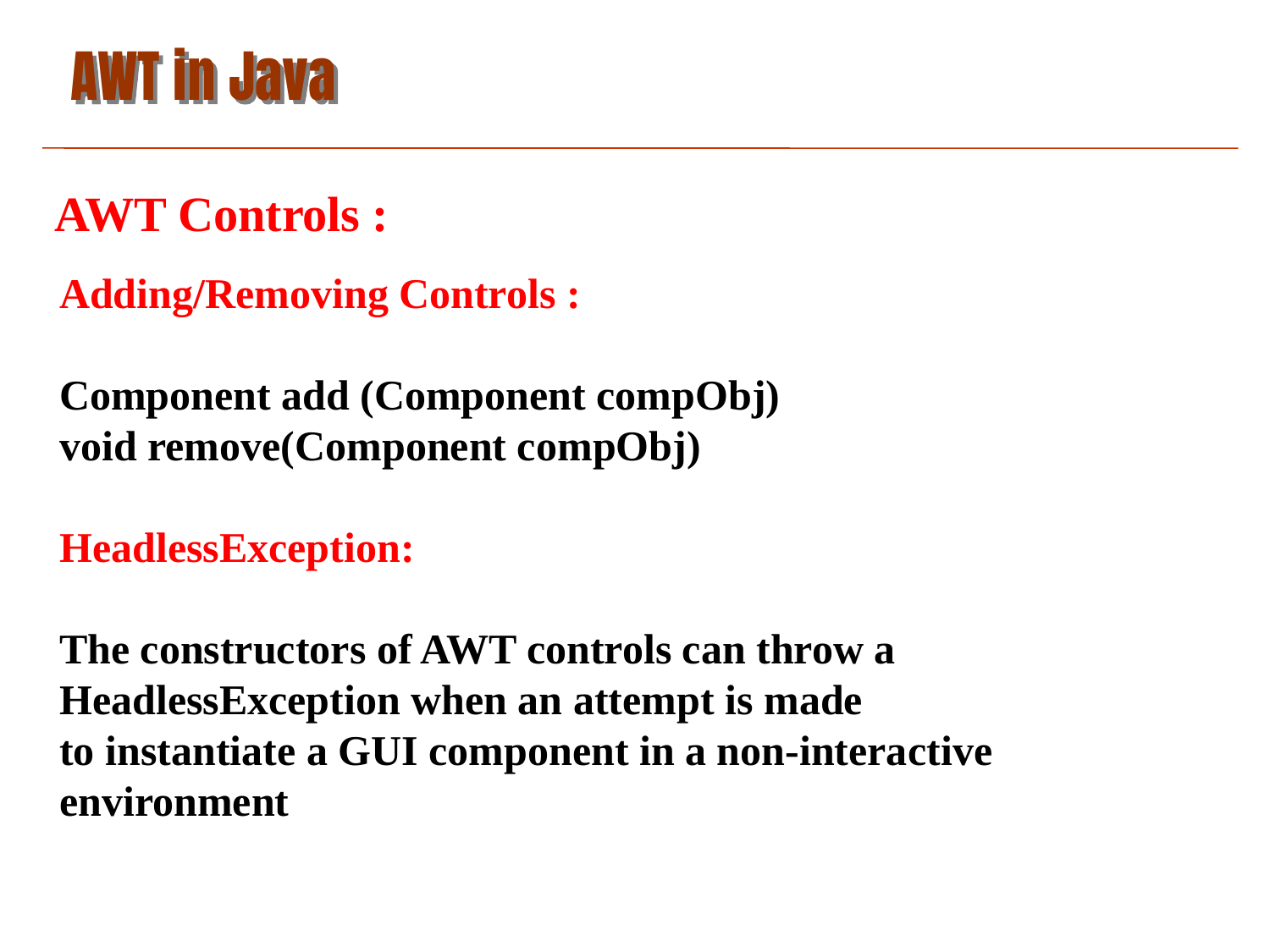

AWT in Java

AWT Controls :
Adding/Removing Controls :

Component add (Component compObj)
void remove(Component compObj)

HeadlessException:

The constructors of AWT controls can throw a HeadlessException when an attempt is made
to instantiate a GUI component in a non-interactive
environment